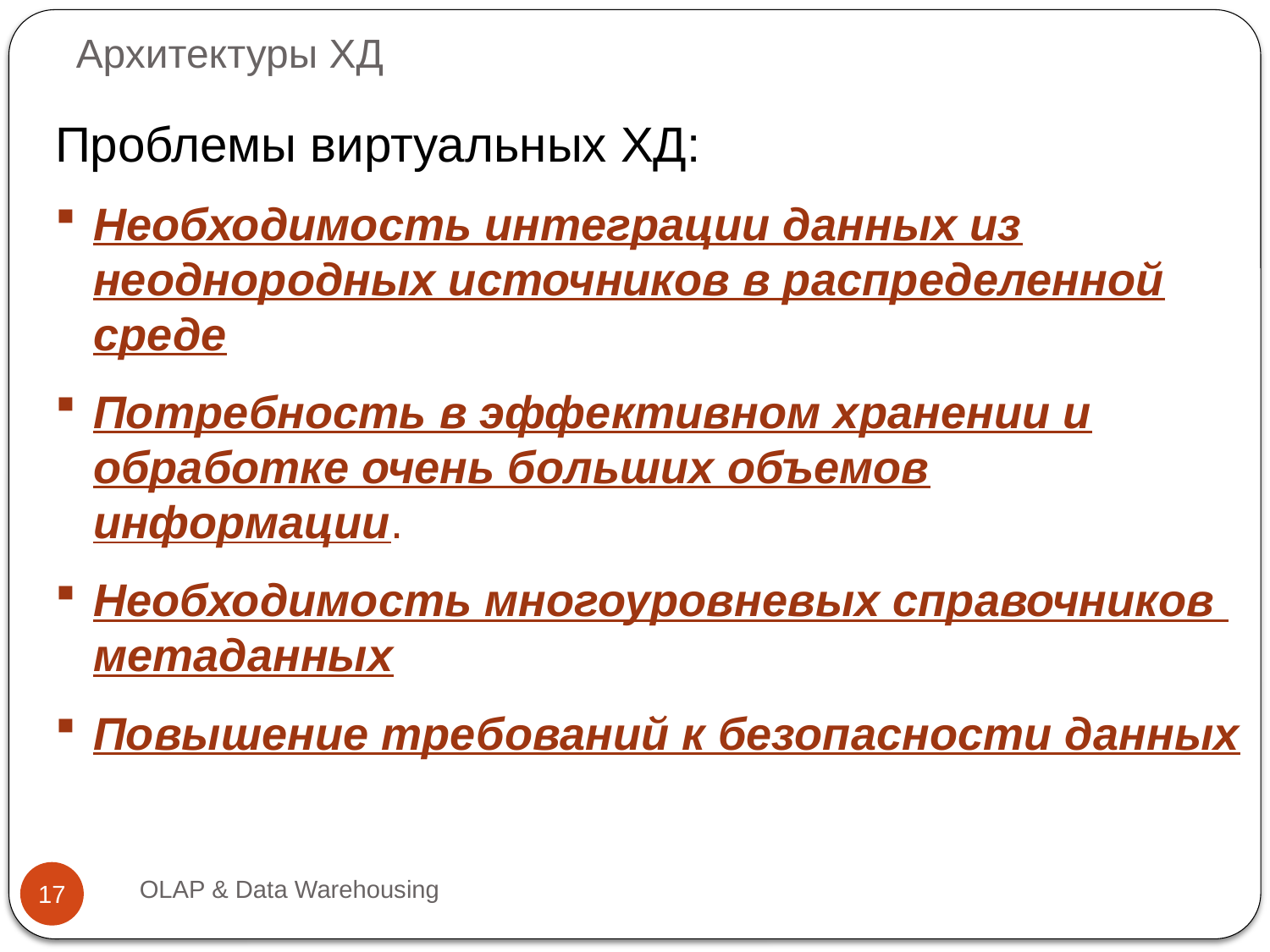

# Архитектуры ХД
Проблемы виртуальных ХД:
Необходимость интеграции данных из неоднородных источников в распределенной среде
Потребность в эффективном хранении и обработке очень больших объемов информации.
Необходимость многоуровневых справочников  метаданных
Повышение требований к безопасности данных
OLAP & Data Warehousing
17